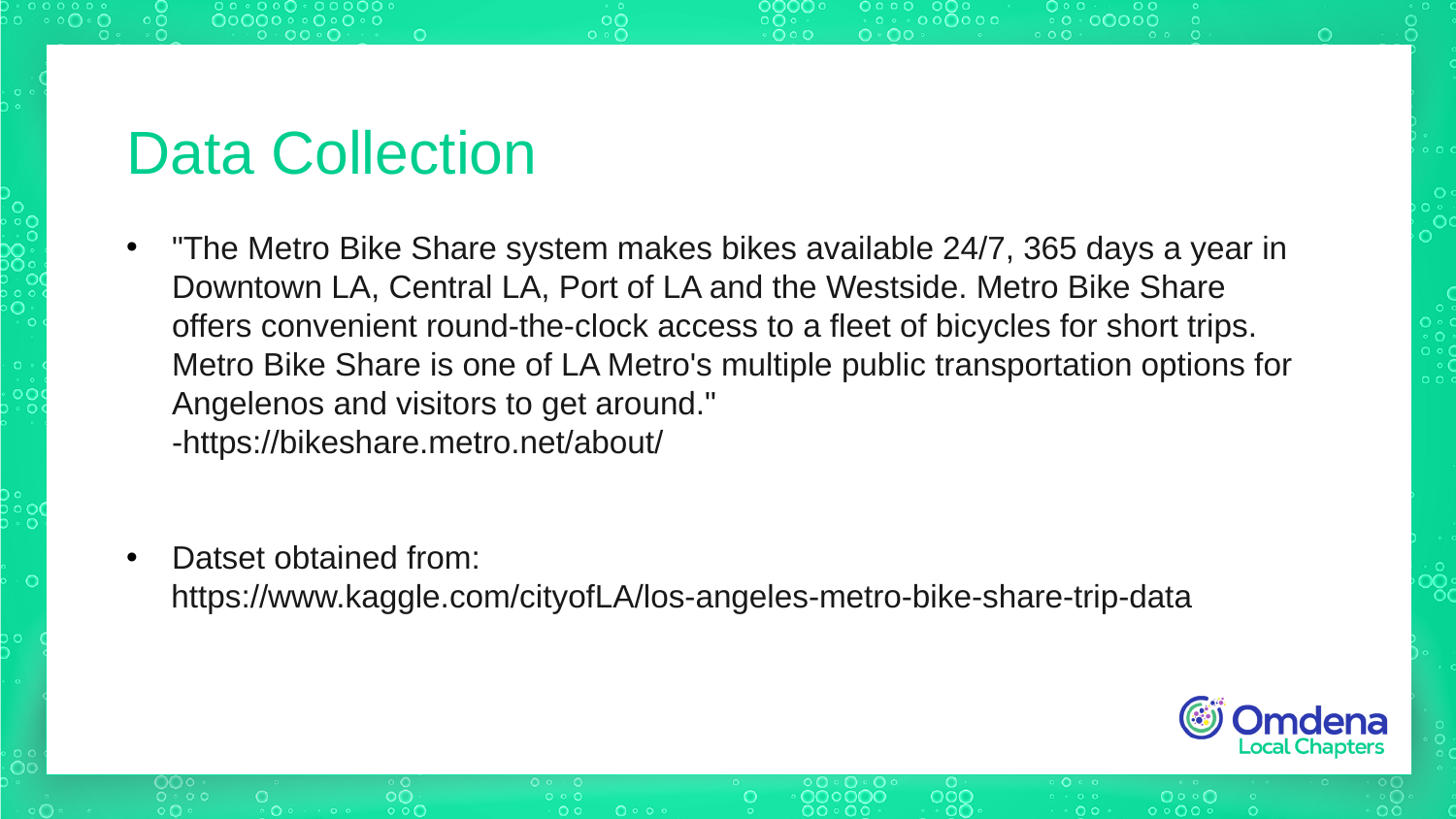

Data Collection
"The Metro Bike Share system makes bikes available 24/7, 365 days a year in Downtown LA, Central LA, Port of LA and the Westside. Metro Bike Share offers convenient round-the-clock access to a fleet of bicycles for short trips. Metro Bike Share is one of LA Metro's multiple public transportation options for Angelenos and visitors to get around."
-https://bikeshare.metro.net/about/

Datset obtained from:
     https://www.kaggle.com/cityofLA/los-angeles-metro-bike-share-trip-data